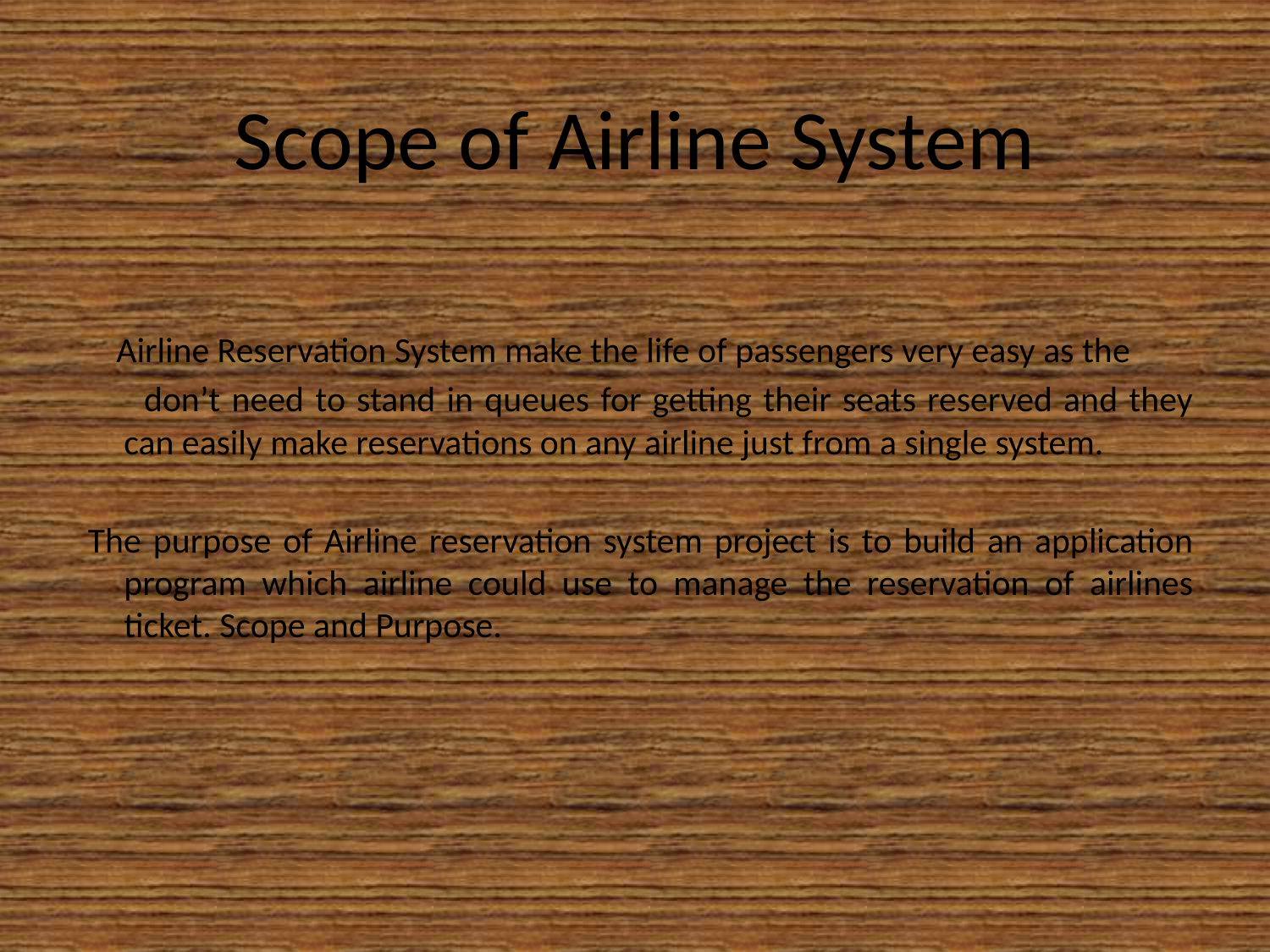

# Scope of Airline System

     Airline Reservation System make the life of passengers very easy as the
      don’t need to stand in queues for getting their seats reserved and they can easily make reservations on any airline just from a single system.

 The purpose of Airline reservation system project is to build an application program which airline could use to manage the reservation of airlines ticket. Scope and Purpose.